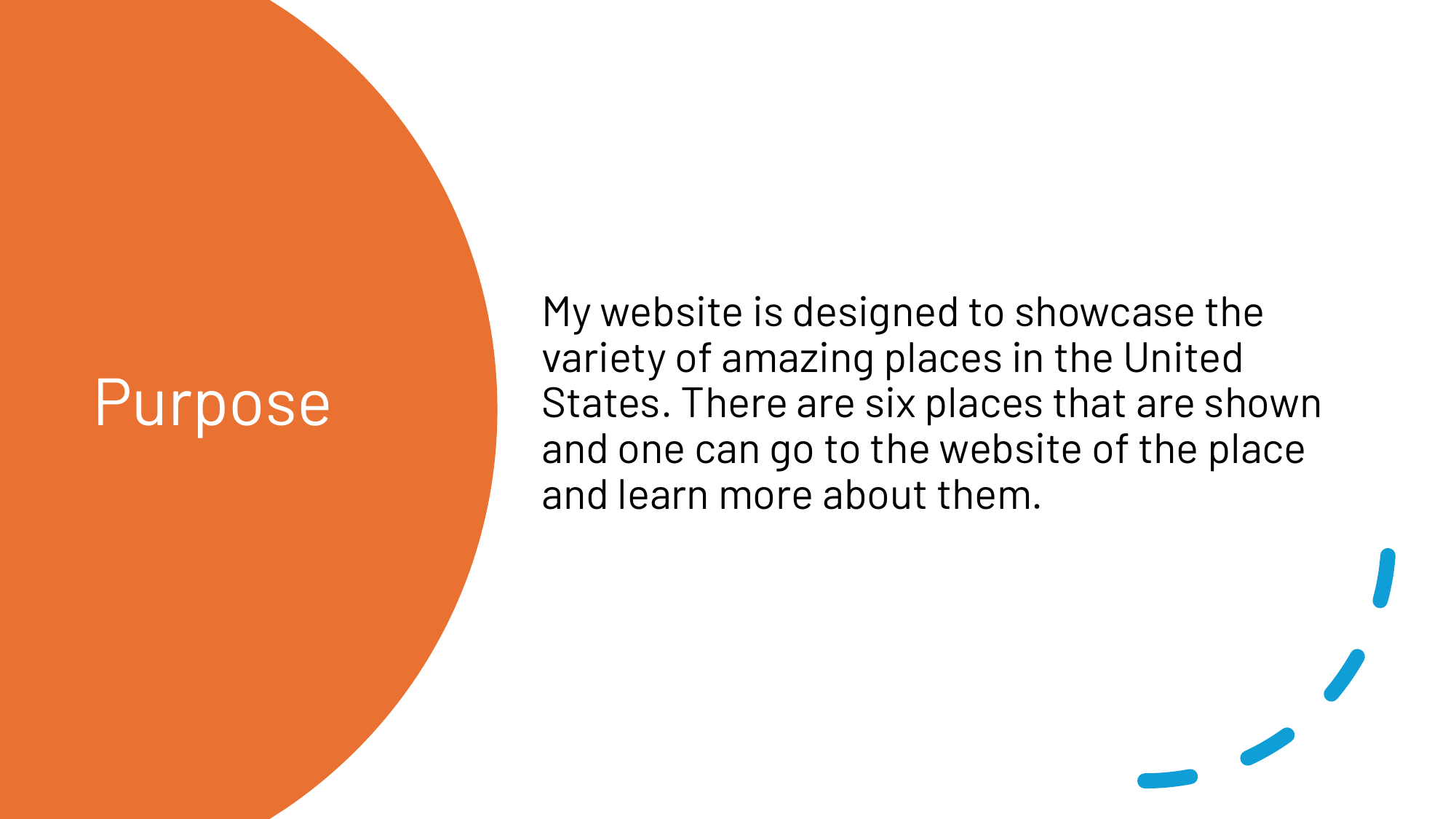

My website is designed to showcase the variety of amazing places in the United States. There are six places that are shown and one can go to the website of the place and learn more about them.
# Purpose